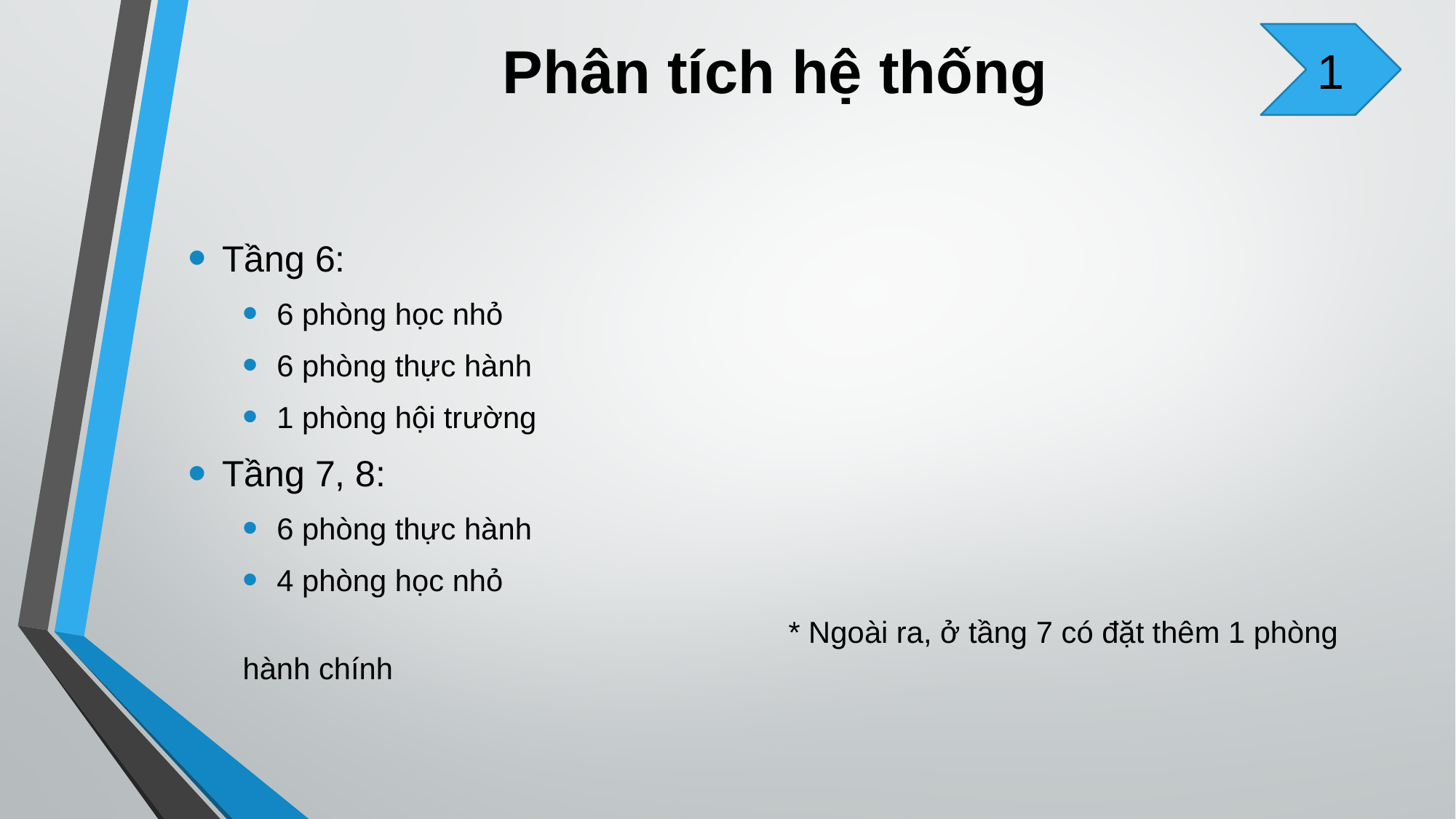

# Phân tích hệ thống
1
Tầng 6:
6 phòng học nhỏ
6 phòng thực hành
1 phòng hội trường
Tầng 7, 8:
6 phòng thực hành
4 phòng học nhỏ
					* Ngoài ra, ở tầng 7 có đặt thêm 1 phòng hành chính